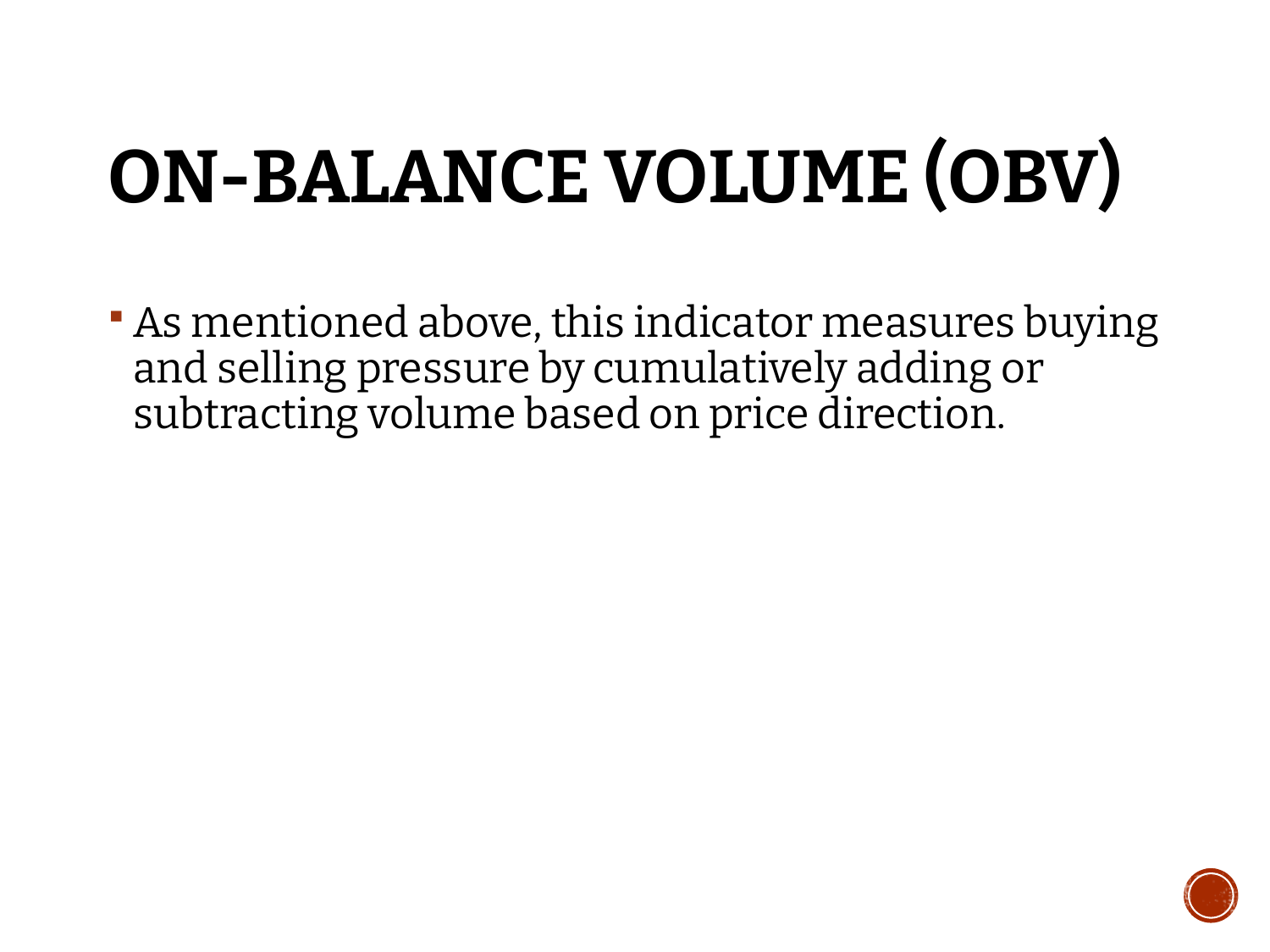

# On-Balance Volume (OBV)
As mentioned above, this indicator measures buying and selling pressure by cumulatively adding or subtracting volume based on price direction.